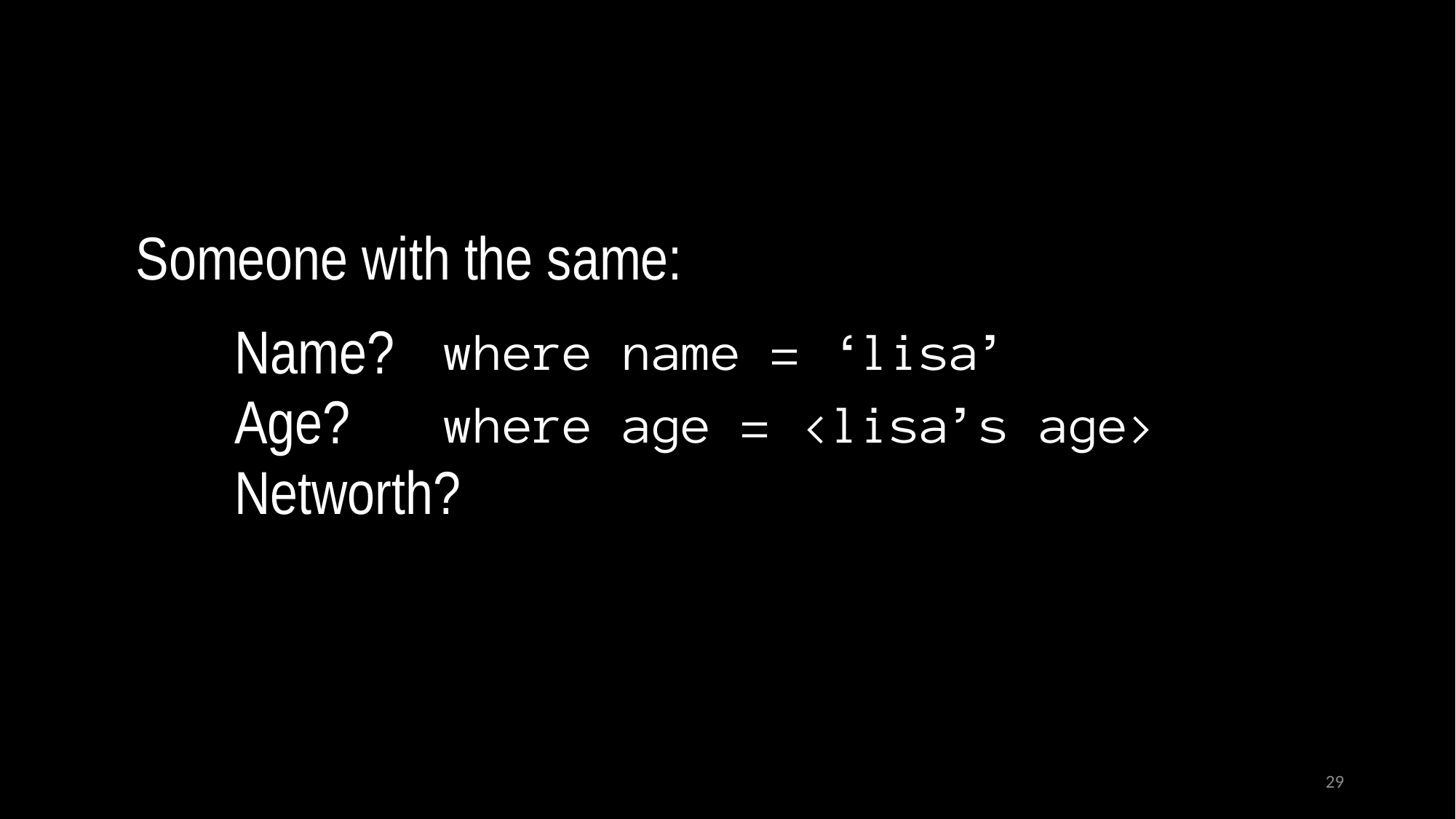

Someone with the same:
Name?
where name = ‘lisa’
Age?
where age = <lisa’s age>
Networth?
29